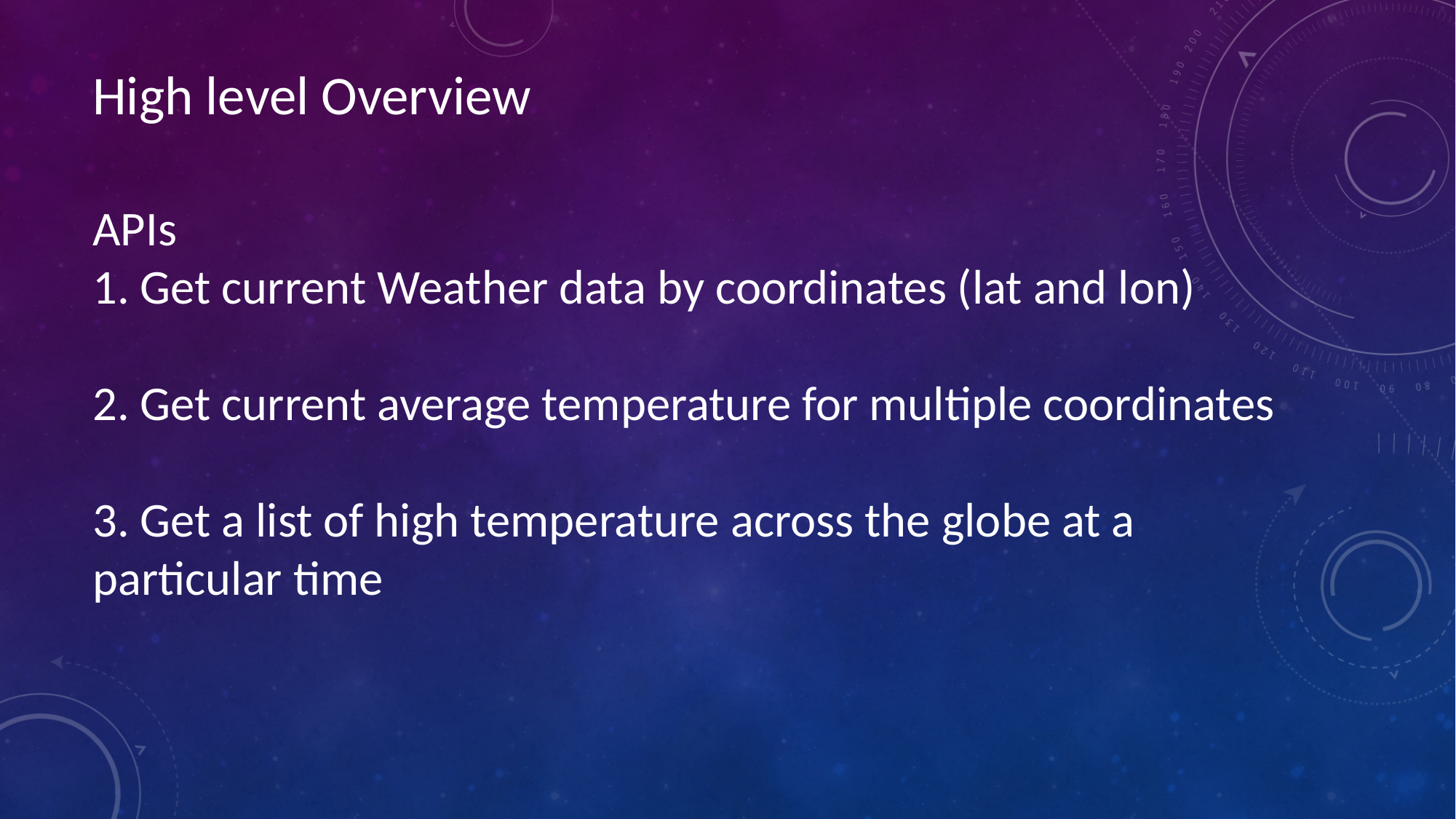

High level Overview
APIs
1. Get current Weather data by coordinates (lat and lon)

2. Get current average temperature for multiple coordinates

3. Get a list of high temperature across the globe at a particular time